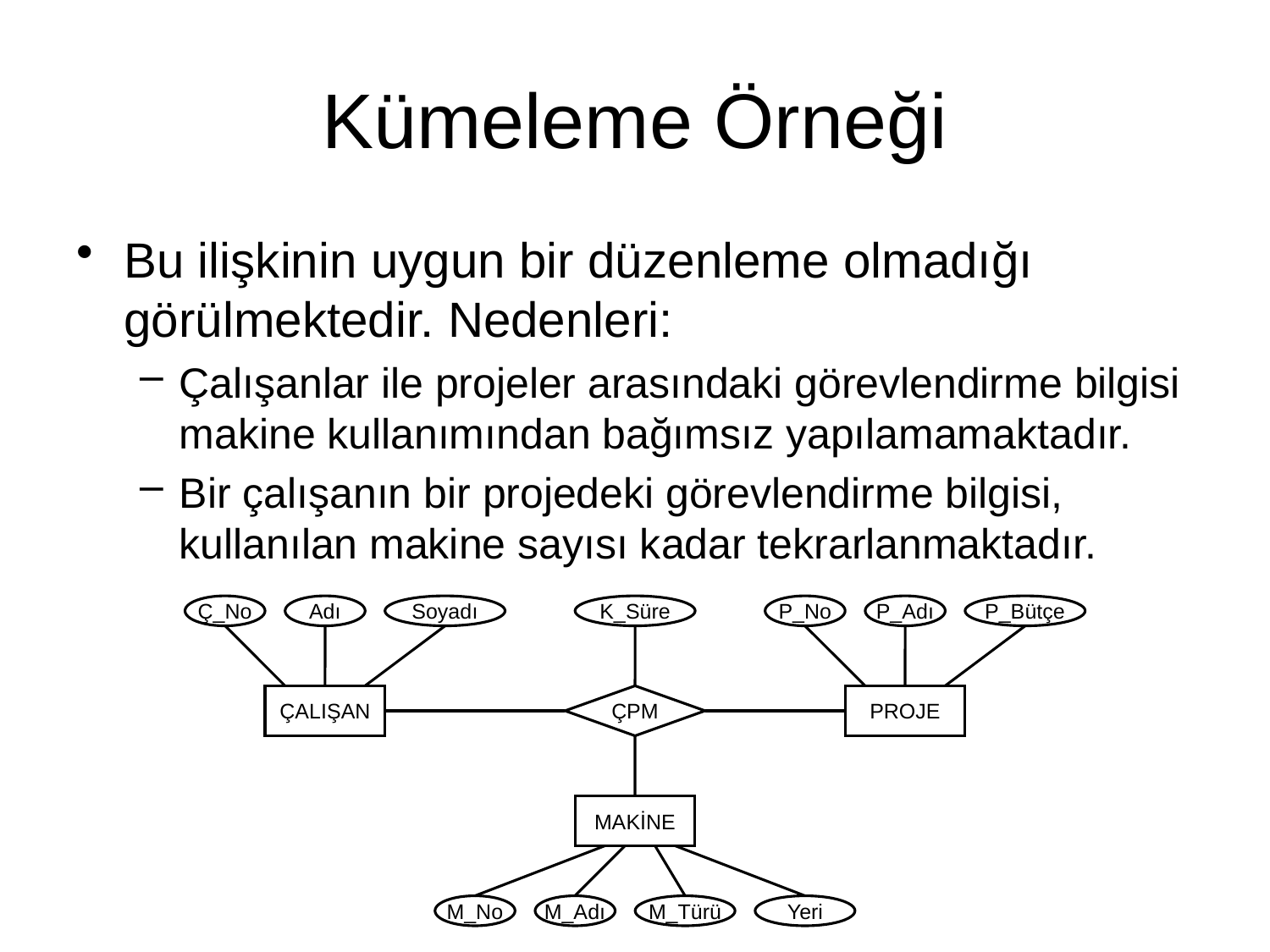

# Kümeleme Örneği
Bu ilişkinin uygun bir düzenleme olmadığı görülmektedir. Nedenleri:
Çalışanlar ile projeler arasındaki görevlendirme bilgisi makine kullanımından bağımsız yapılamamaktadır.
Bir çalışanın bir projedeki görevlendirme bilgisi, kullanılan makine sayısı kadar tekrarlanmaktadır.
Ç_No
Adı
Soyadı
K_Süre
P_No
P_Adı
P_Bütçe

ÇALIŞAN
ÇPM
PROJE
MAKİNE

M_No
M_Adı
M_Türü
Yeri